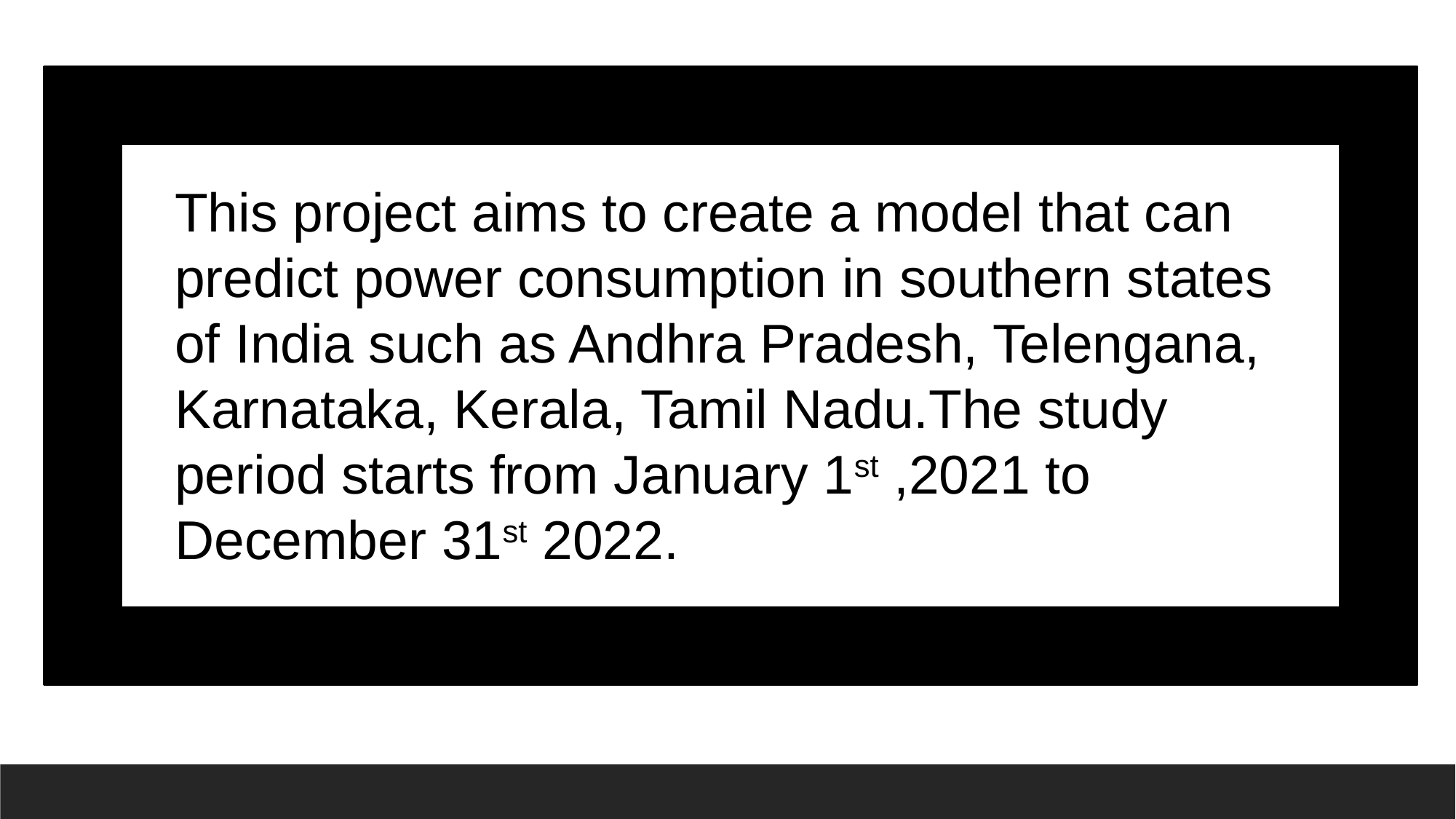

This project aims to create a model that can predict power consumption in southern states of India such as Andhra Pradesh, Telengana, Karnataka, Kerala, Tamil Nadu.The study period starts from January 1st ,2021 to December 31st 2022.